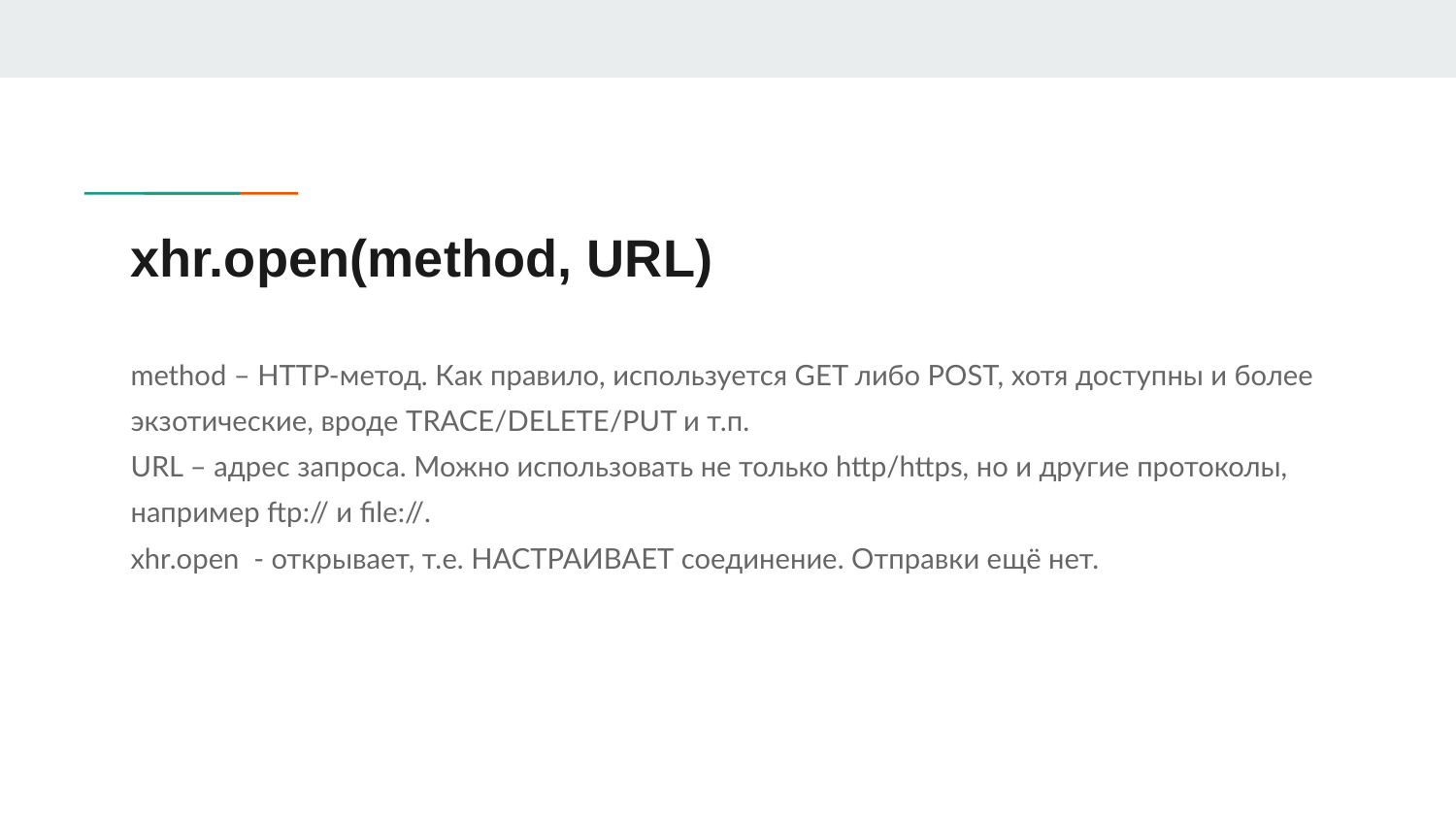

# xhr.open(method, URL)
method – HTTP-метод. Как правило, используется GET либо POST, хотя доступны и более экзотические, вроде TRACE/DELETE/PUT и т.п.
URL – адрес запроса. Можно использовать не только http/https, но и другие протоколы, например ftp:// и file://.
xhr.open  - открывает, т.е. НАСТРАИВАЕТ соединение. Отправки ещё нет.